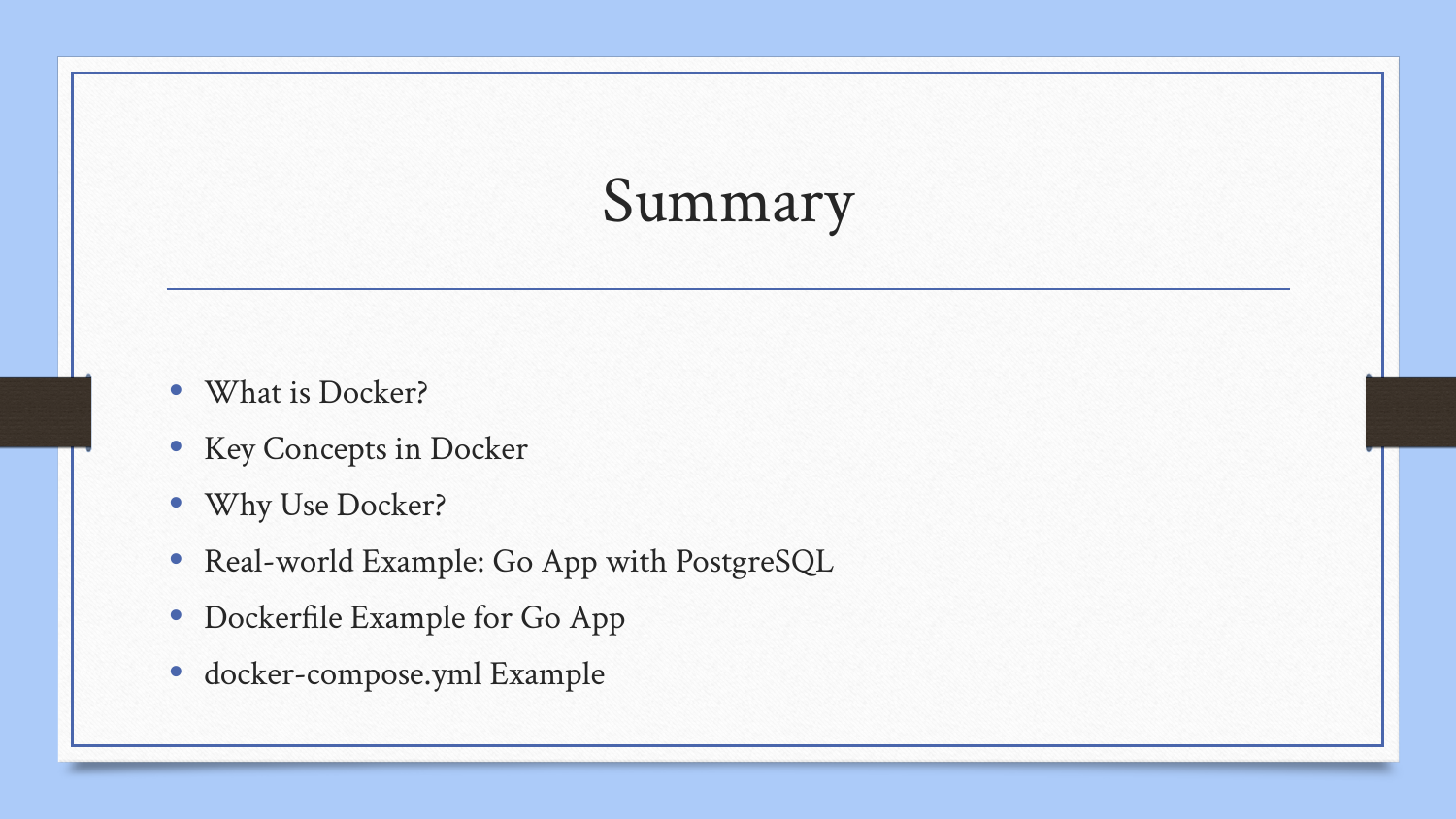

# Summary

What is Docker?
Key Concepts in Docker
Why Use Docker?
Real-world Example: Go App with PostgreSQL
Dockerfile Example for Go App
docker-compose.yml Example